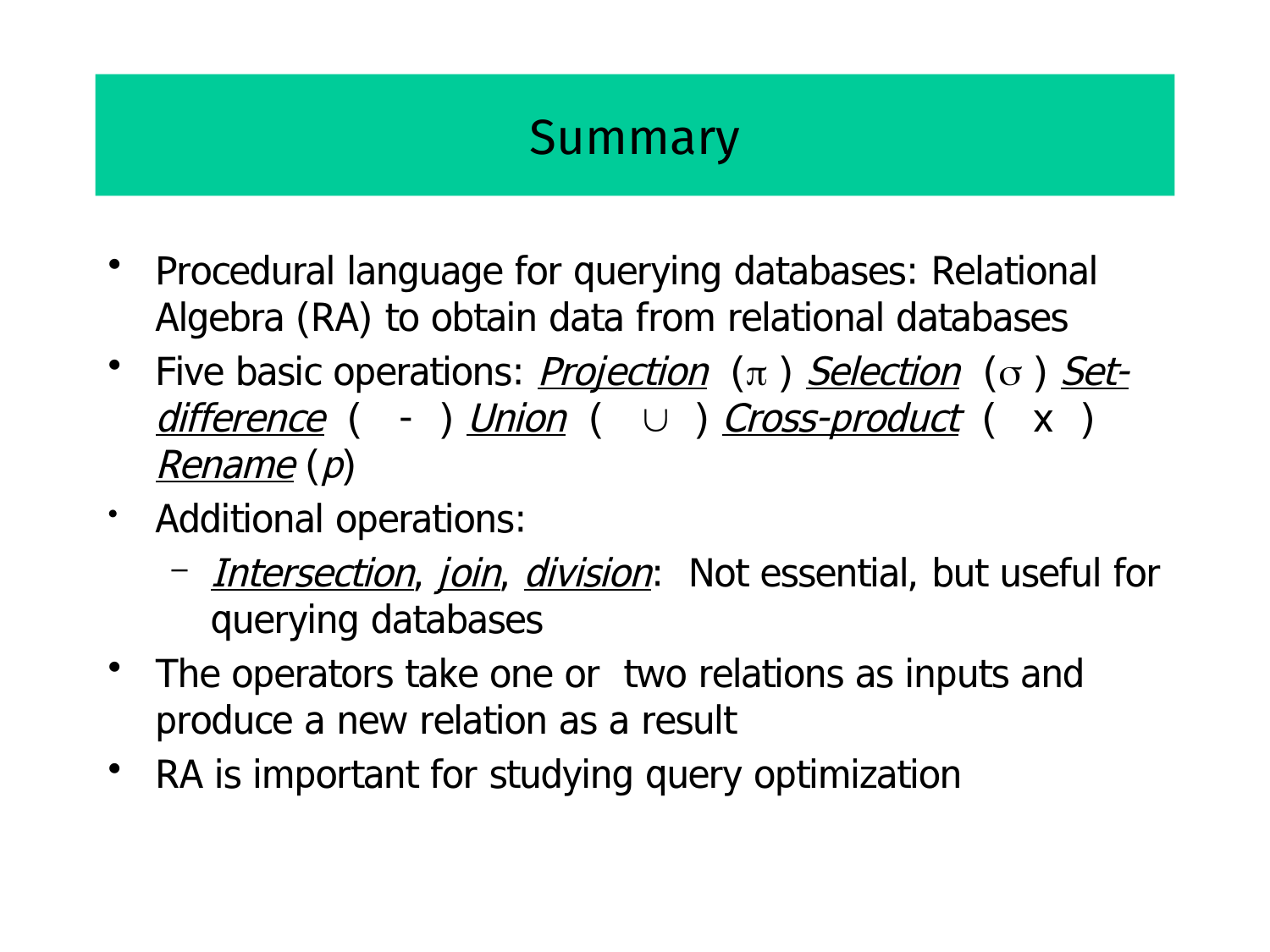

# Summary
Procedural language for querying databases: Relational Algebra (RA) to obtain data from relational databases
Five basic operations: Projection  (π ) Selection  (σ ) Set-difference  (   -  ) Union  (   ∪  ) Cross-product  (   x  ) Rename (p)
Additional operations:
Intersection, join, division:  Not essential, but useful for querying databases
The operators take one or  two relations as inputs and produce a new relation as a result
RA is important for studying query optimization